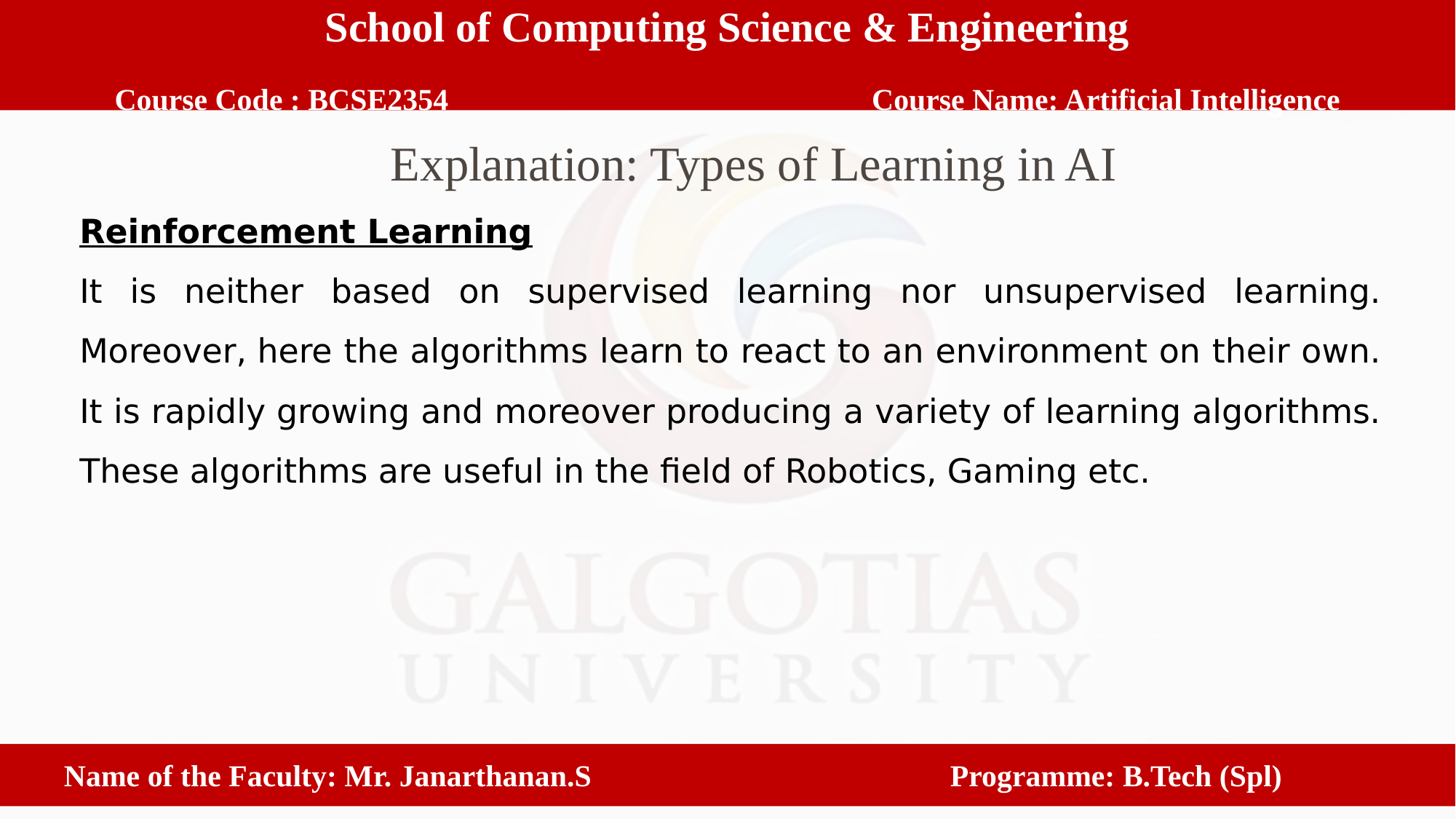

School of Computing Science & Engineering
Course Code : BCSE2354	                                          Course Name: Artificial Intelligence
Explanation: Types of Learning in AI
Reinforcement Learning
It is neither based on supervised learning nor unsupervised learning. Moreover, here the algorithms learn to react to an environment on their own. It is rapidly growing and moreover producing a variety of learning algorithms. These algorithms are useful in the field of Robotics, Gaming etc.

      Name of the Faculty: Mr. Janarthanan.S                                               Programme: B.Tech (Spl)